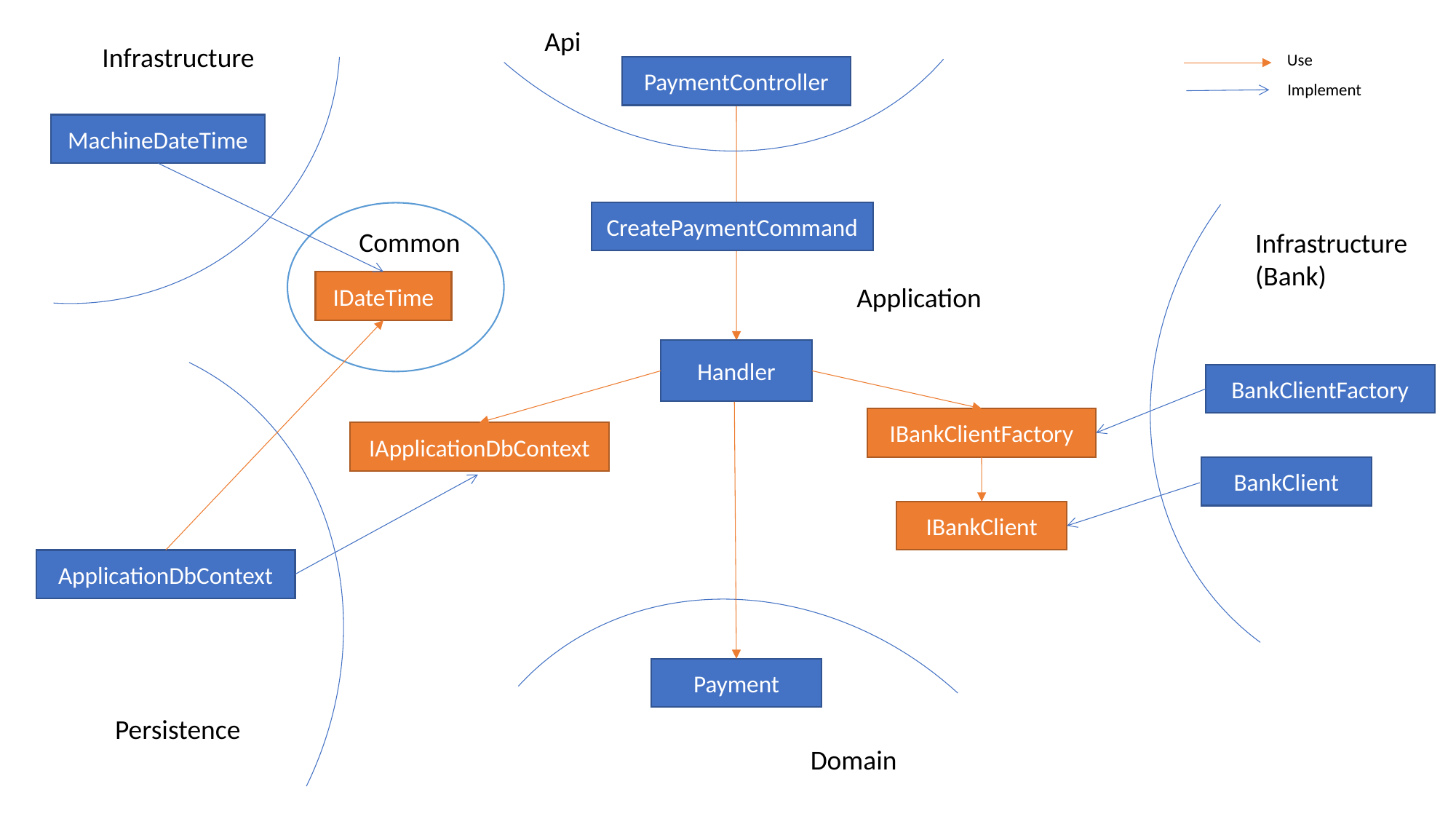

Api
Infrastructure
Use

PaymentController
Implement
MachineDateTime
CreatePaymentCommand

Common
Infrastructure
(Bank)
IDateTime
Application

Handler
BankClientFactory
IBankClientFactory
IApplicationDbContext
BankClient
IBankClient
ApplicationDbContext

Payment
Persistence
Domain